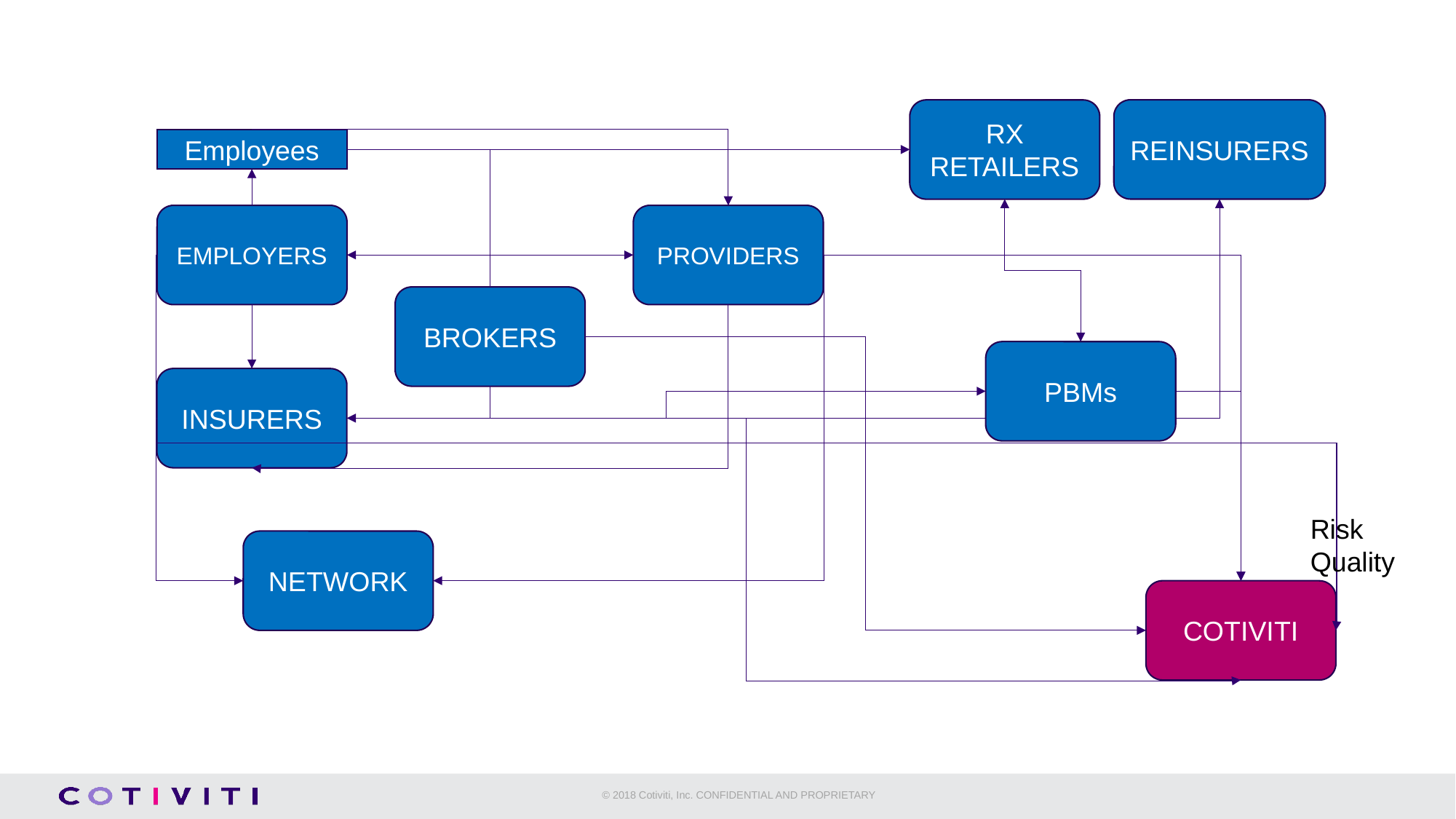

REINSURERS
RX RETAILERS
Employees
EMPLOYERS
PROVIDERS
BROKERS
PBMs
INSURERS
Risk
Quality
NETWORK
COTIVITI